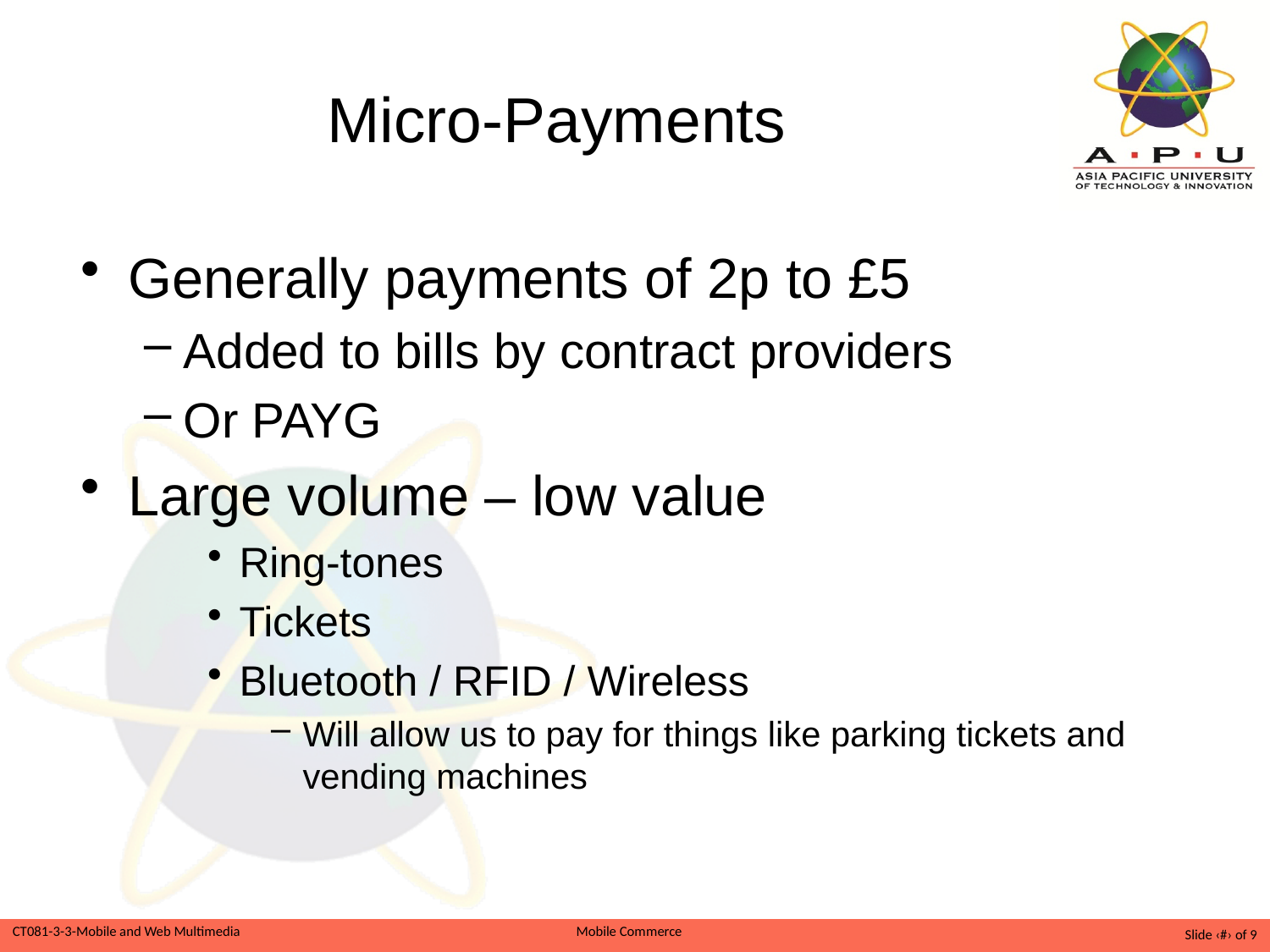

# Micro-Payments
Generally payments of 2p to £5
Added to bills by contract providers
Or PAYG
Large volume – low value
Ring-tones
Tickets
Bluetooth / RFID / Wireless
Will allow us to pay for things like parking tickets and vending machines

Slide ‹#› of 9